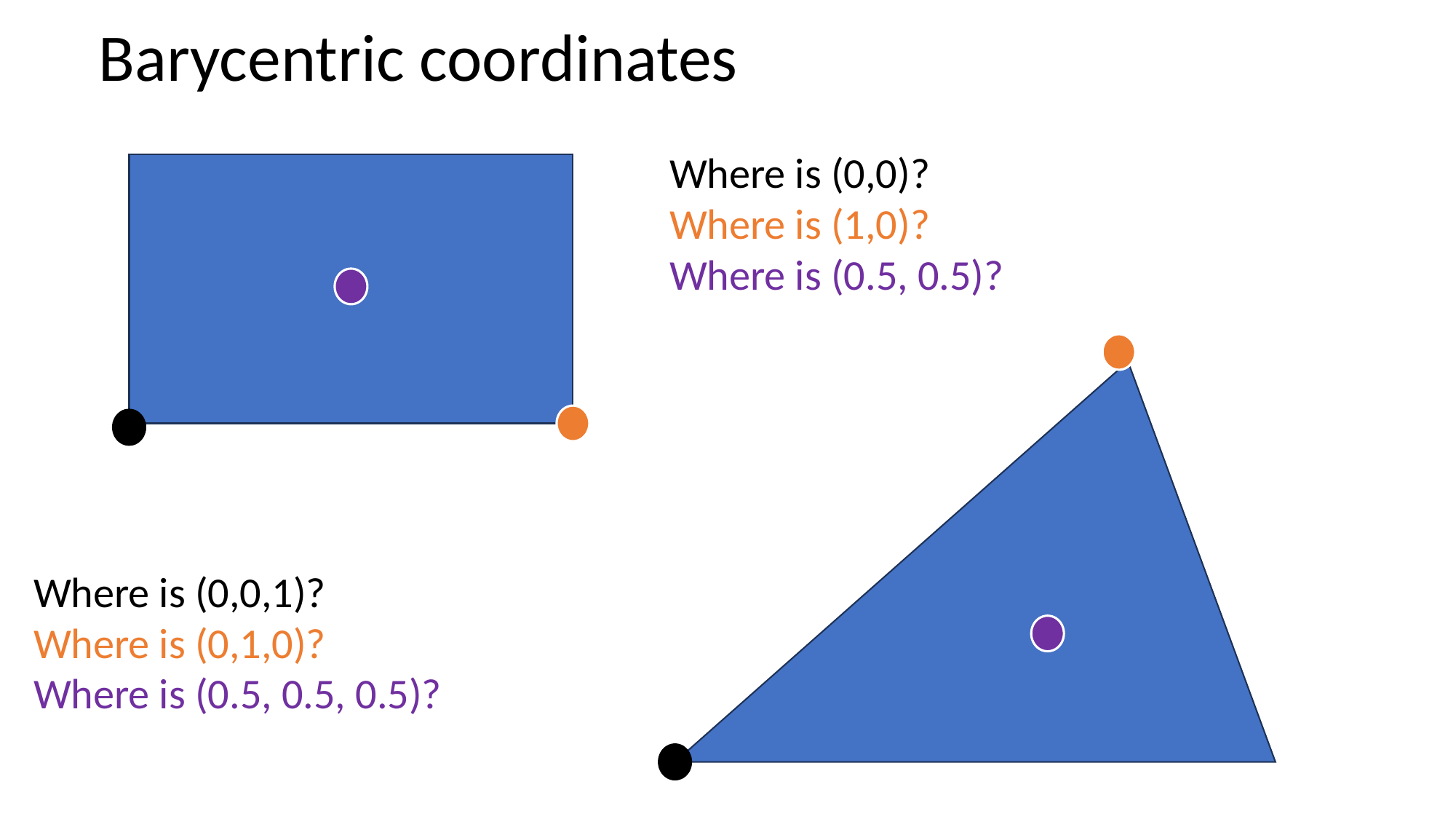

# Barycentric coordinates
Where is (0,0)?
Where is (1,0)?
Where is (0.5, 0.5)?

Where is (0,0,1)?
Where is (0,1,0)?
Where is (0.5, 0.5, 0.5)?